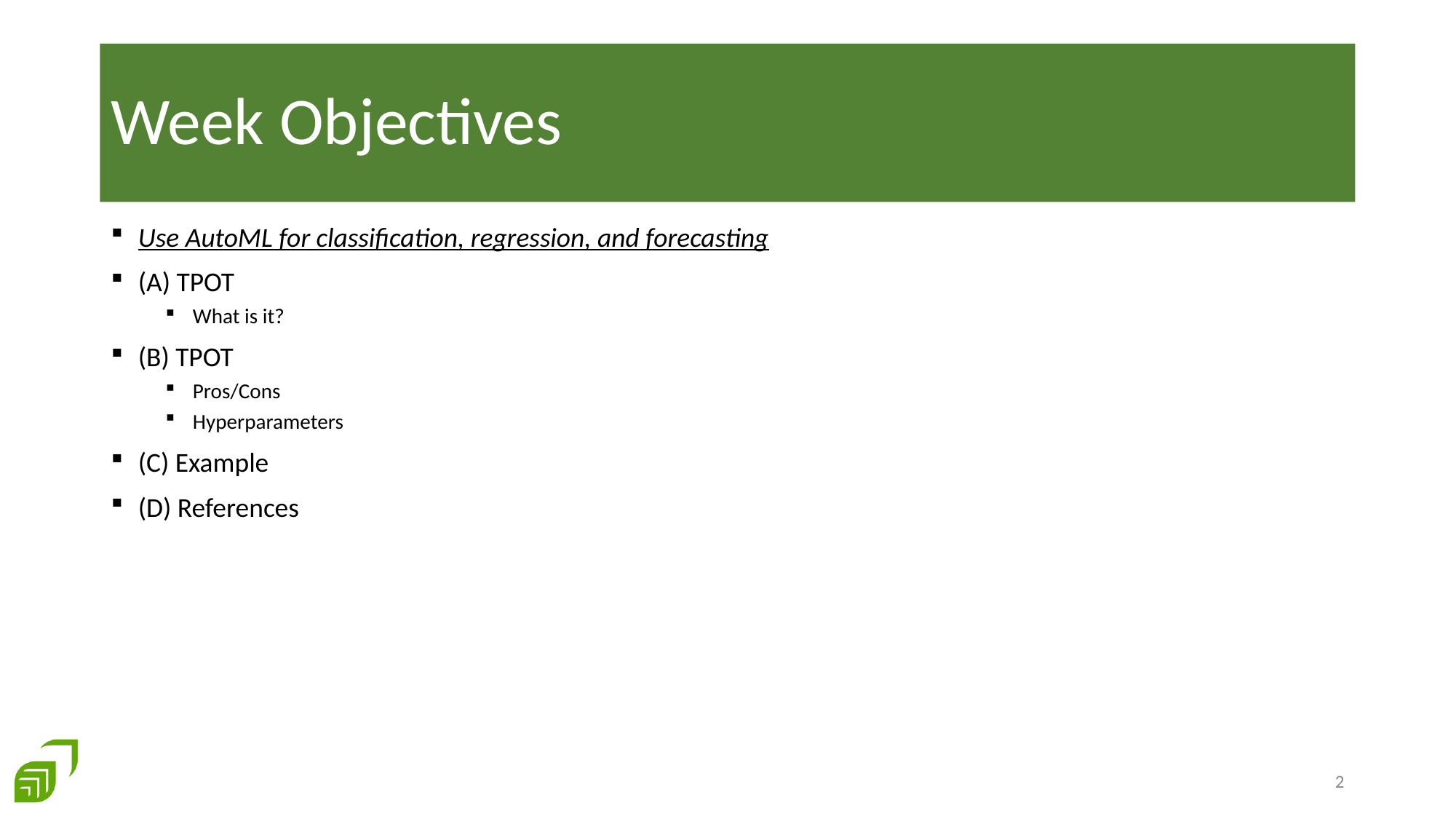

# Week Objectives
Use AutoML for classification, regression, and forecasting
(A) TPOT
What is it?
(B) TPOT
Pros/Cons
Hyperparameters
(C) Example
(D) References
2